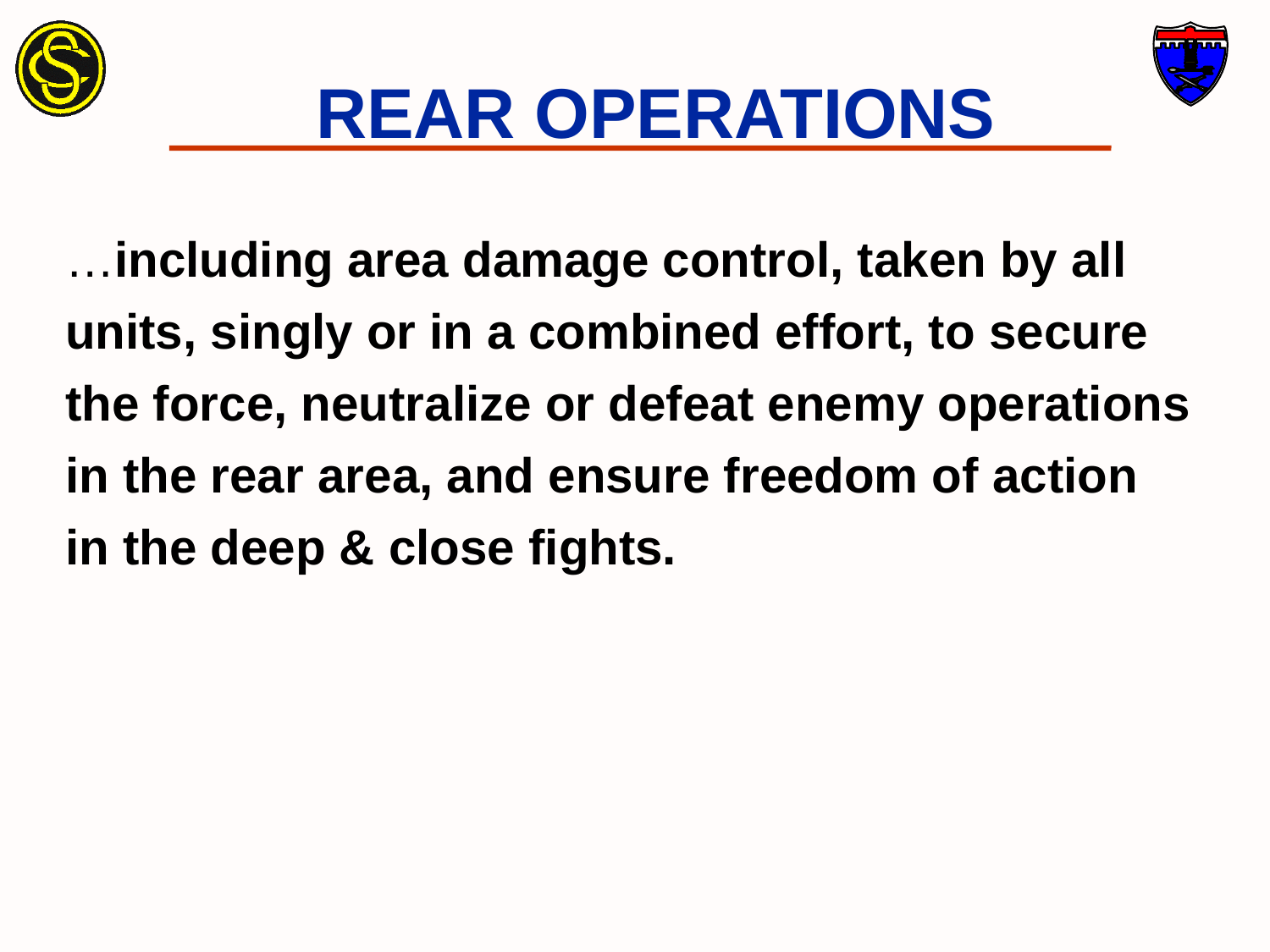

# REAR OPERATIONS
…including area damage control, taken by all
units, singly or in a combined effort, to secure
the force, neutralize or defeat enemy operations
in the rear area, and ensure freedom of action
in the deep & close fights.